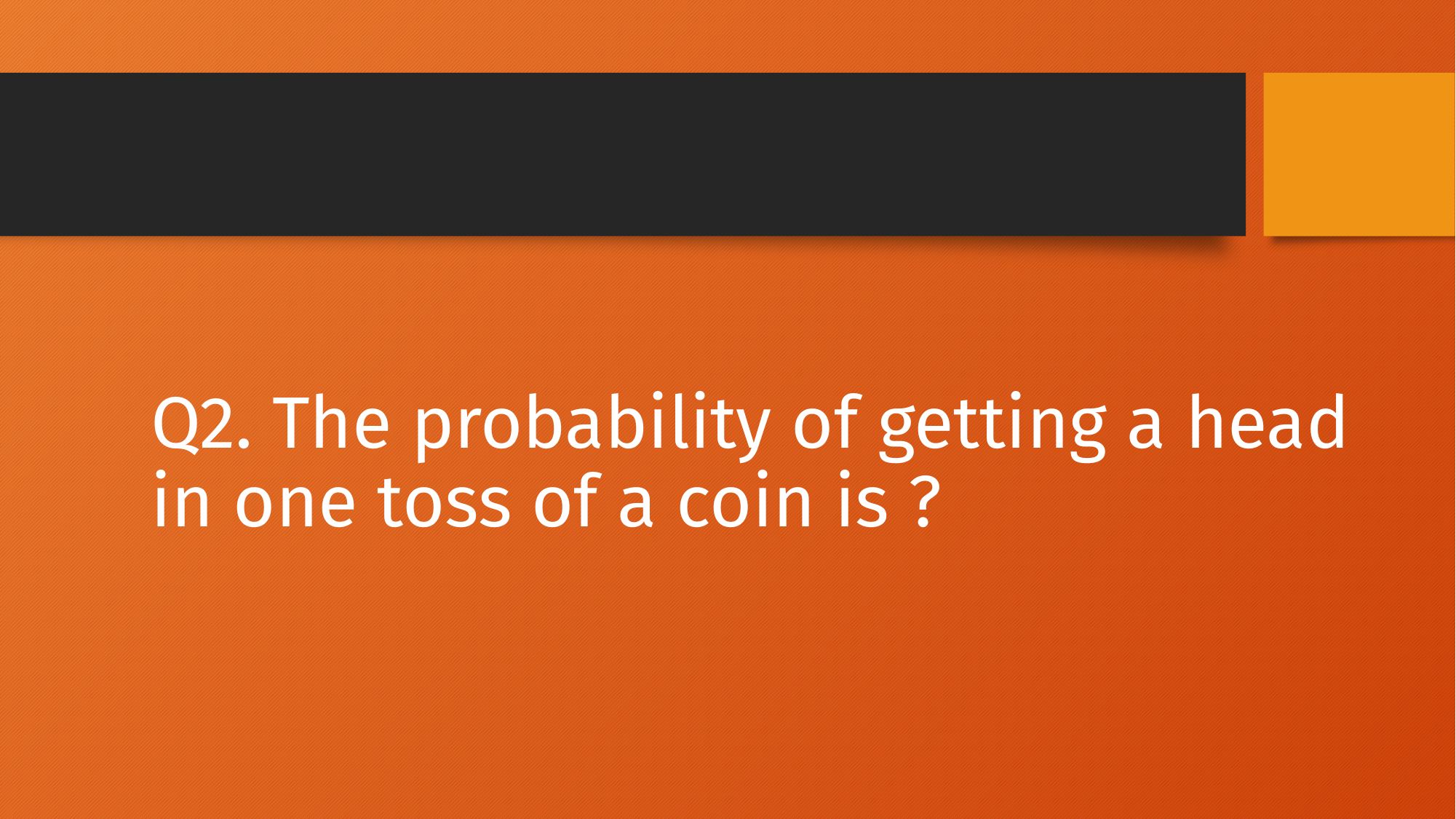

# Q2. The probability of getting a head in one toss of a coin is ?